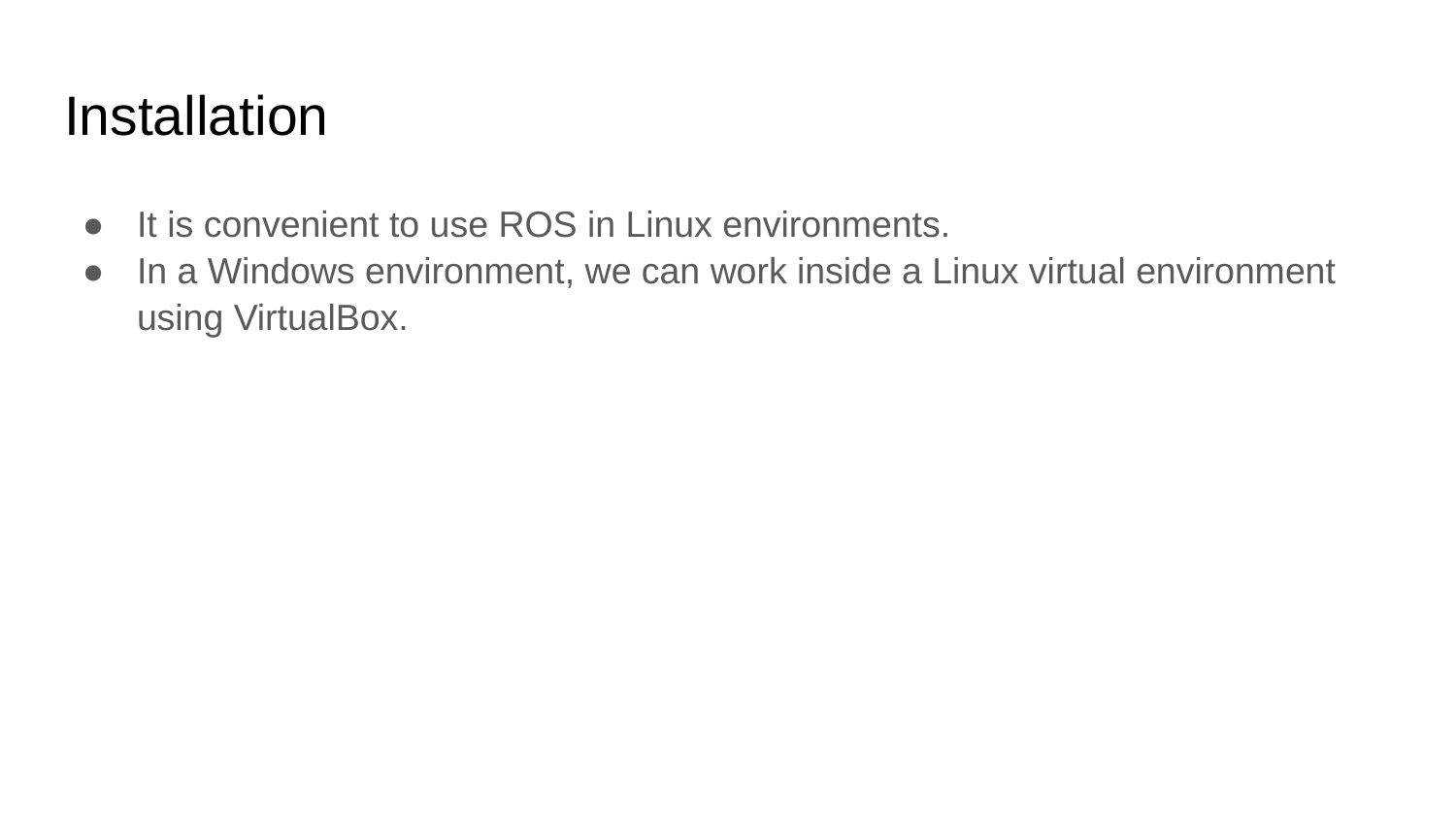

# Installation
It is convenient to use ROS in Linux environments.
In a Windows environment, we can work inside a Linux virtual environment using VirtualBox.